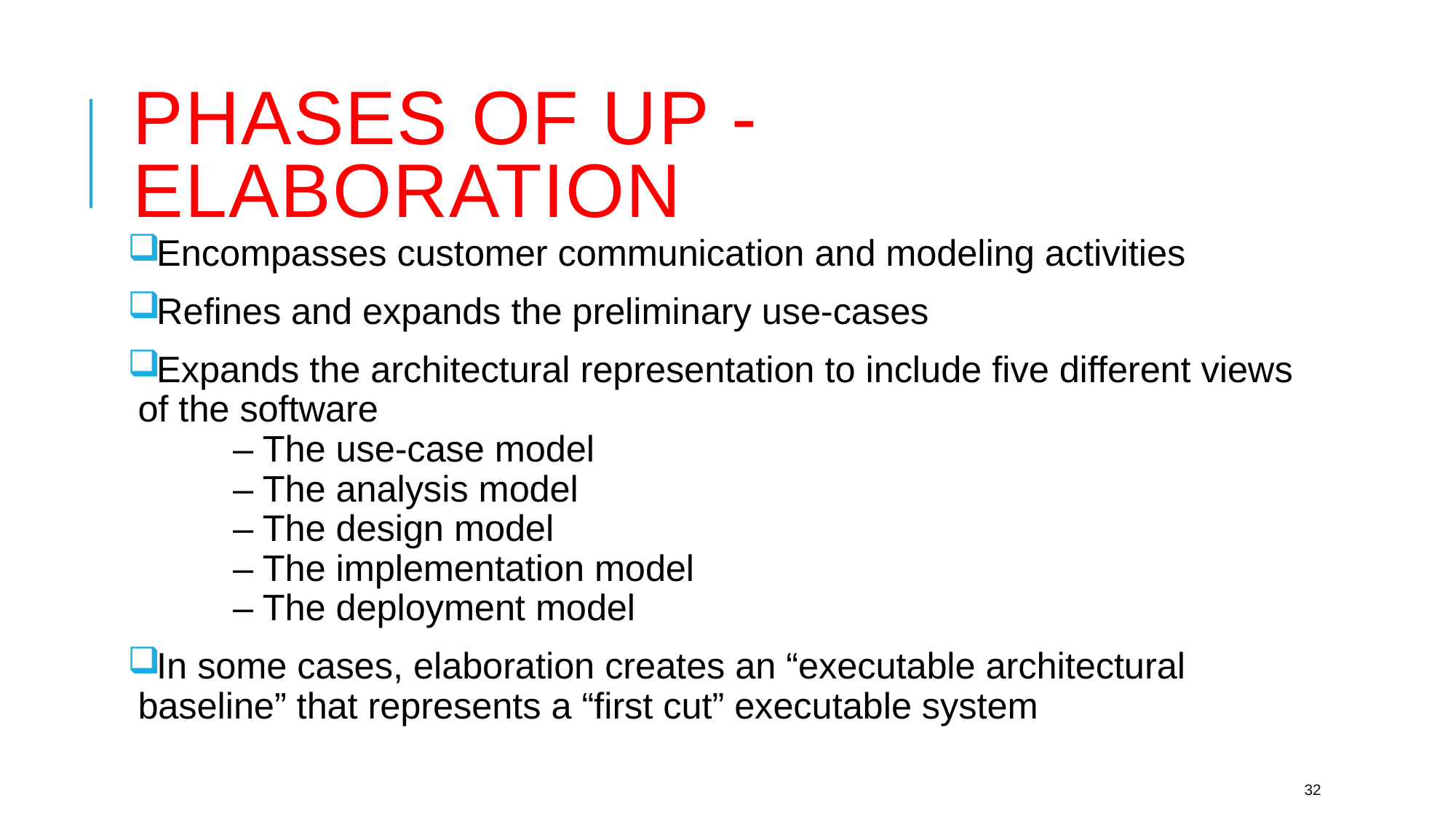

# Phases of UP - Elaboration
Encompasses customer communication and modeling activities
Refines and expands the preliminary use-cases
Expands the architectural representation to include five different views of the software
	– The use-case model
	– The analysis model
	– The design model
	– The implementation model
	– The deployment model
In some cases, elaboration creates an “executable architectural baseline” that represents a “first cut” executable system
32